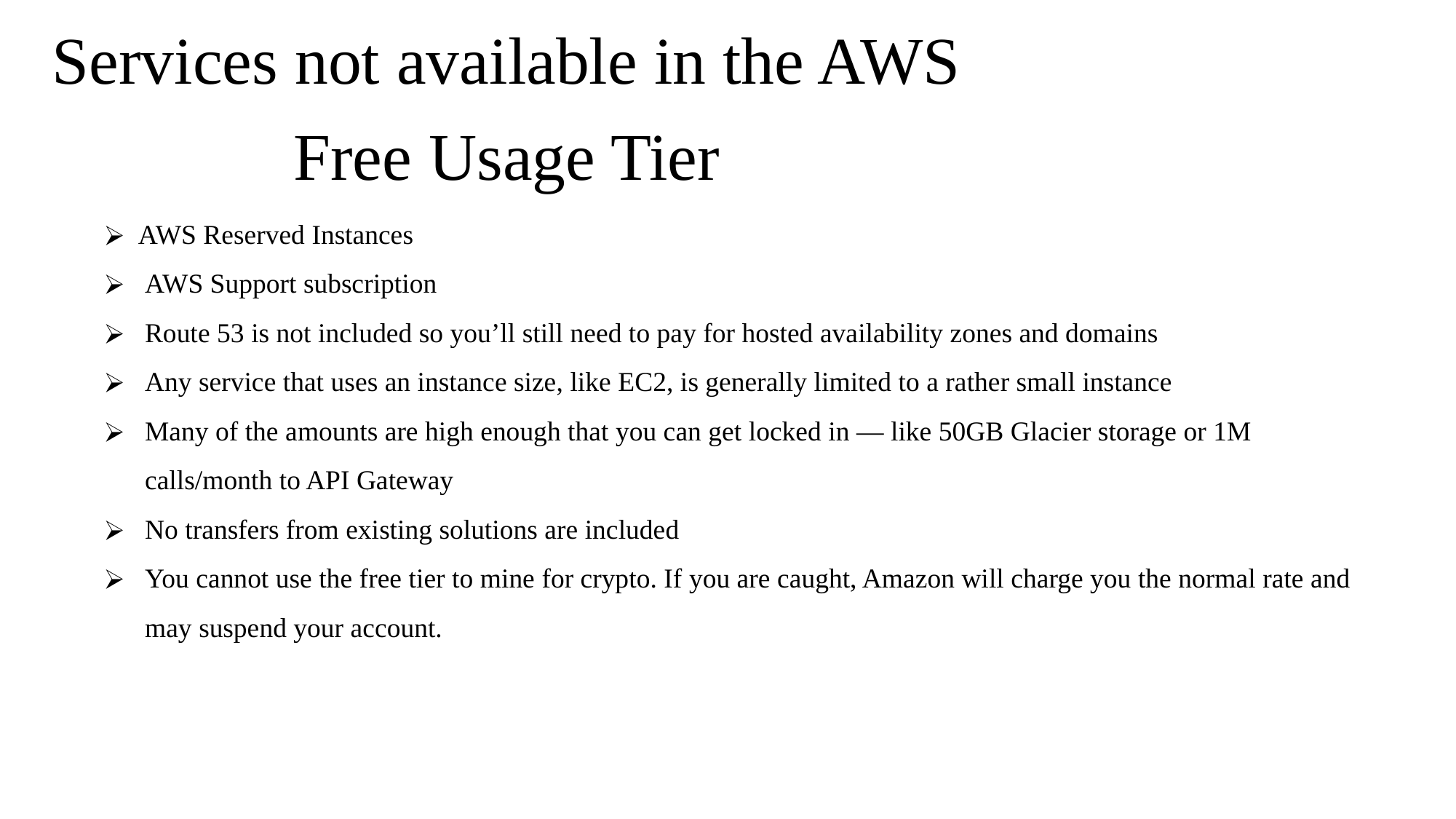

# Services not available in the AWS Free Usage Tier
AWS Reserved Instances
AWS Support subscription
Route 53 is not included so you’ll still need to pay for hosted availability zones and domains
Any service that uses an instance size, like EC2, is generally limited to a rather small instance
Many of the amounts are high enough that you can get locked in — like 50GB Glacier storage or 1M calls/month to API Gateway
No transfers from existing solutions are included
You cannot use the free tier to mine for crypto. If you are caught, Amazon will charge you the normal rate and may suspend your account.